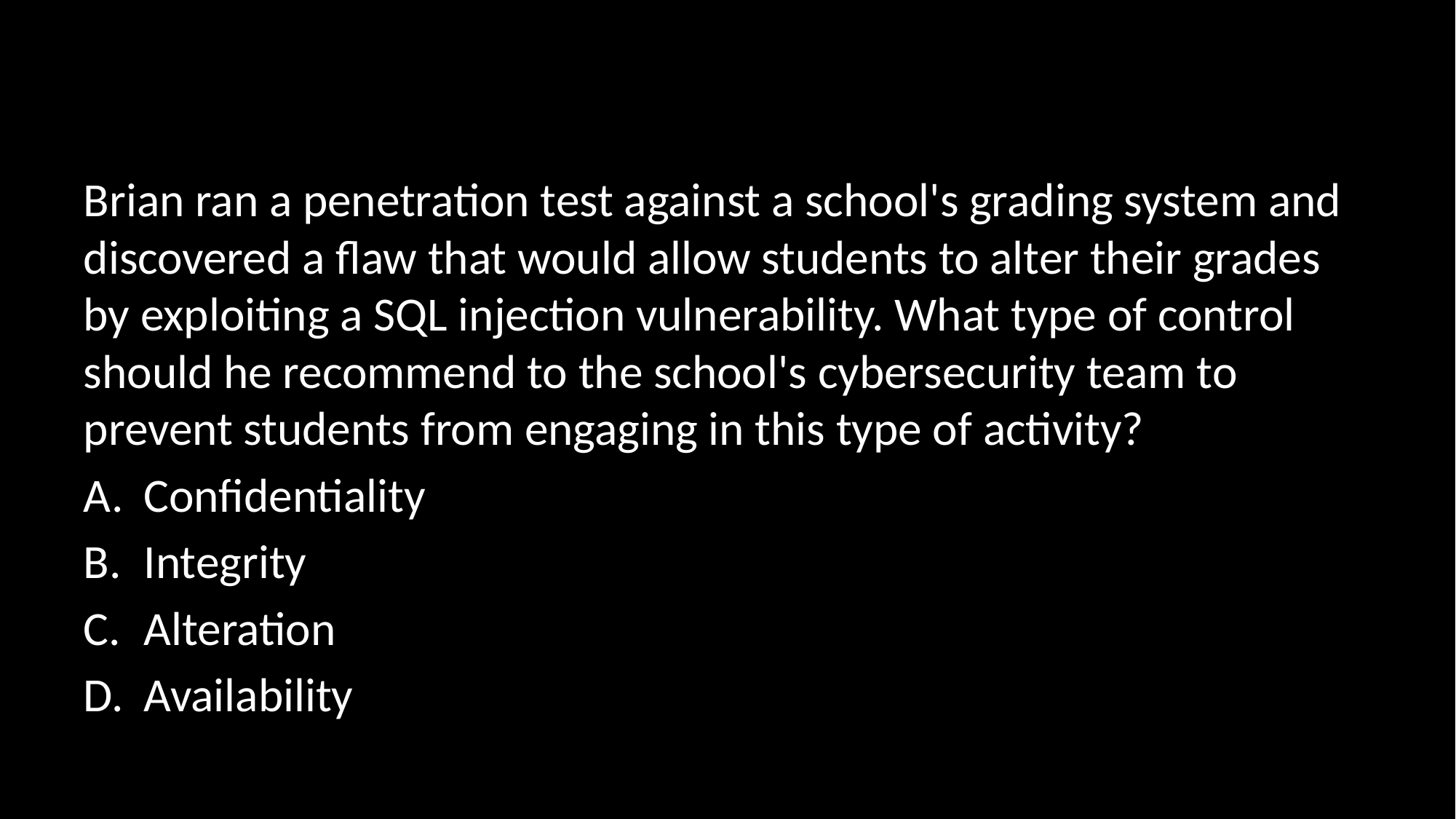

#
Brian ran a penetration test against a school's grading system and discovered a flaw that would allow students to alter their grades by exploiting a SQL injection vulnerability. What type of control should he recommend to the school's cybersecurity team to prevent students from engaging in this type of activity?
Confidentiality
Integrity
Alteration
Availability